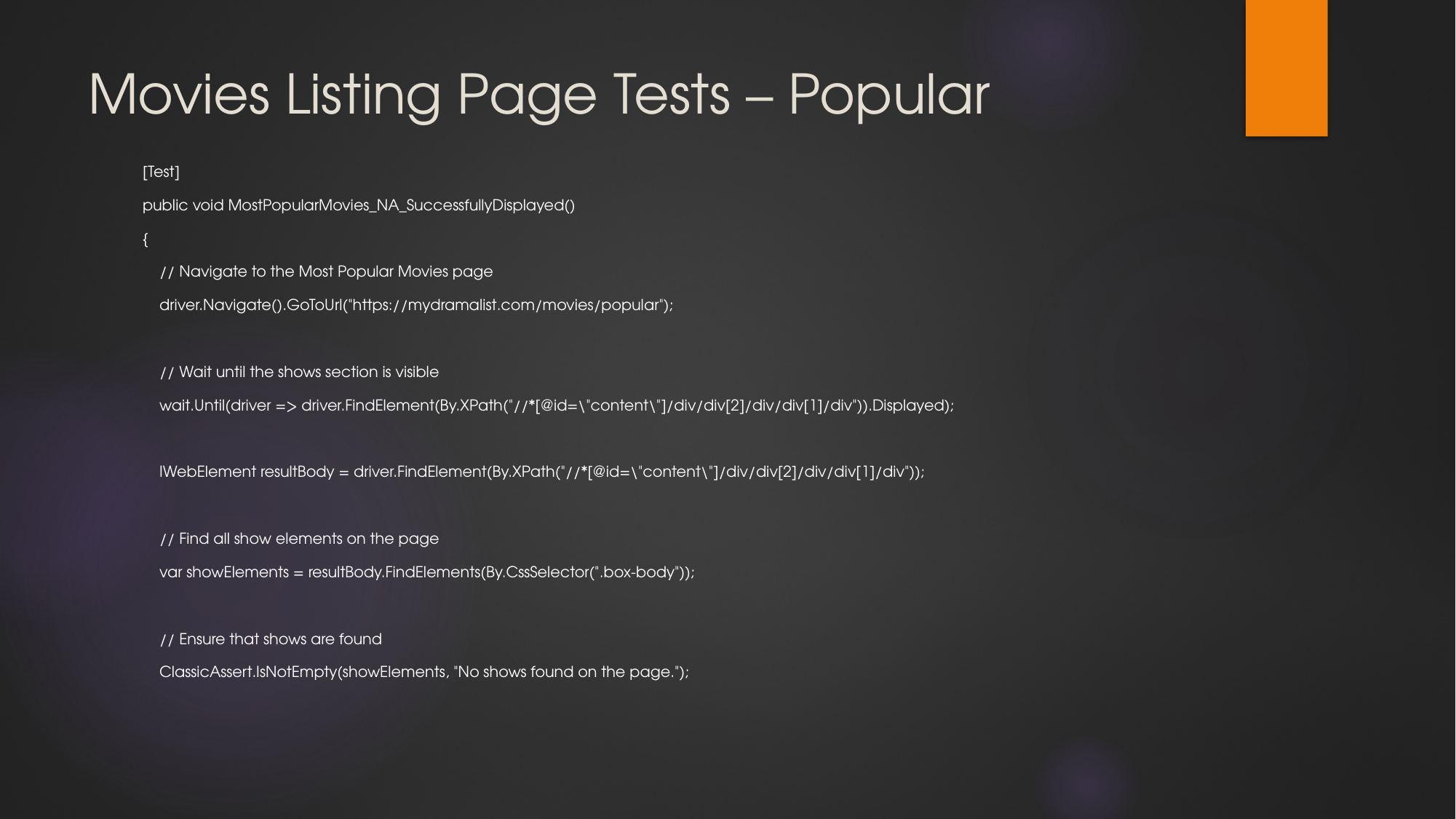

# Movies Listing Page Tests – Popular
[Test]
public void MostPopularMovies_NA_SuccessfullyDisplayed()
{
    // Navigate to the Most Popular Movies page
    driver.Navigate().GoToUrl("https://mydramalist.com/movies/popular");

    // Wait until the shows section is visible
    wait.Until(driver => driver.FindElement(By.XPath("//*[@id=\"content\"]/div/div[2]/div/div[1]/div")).Displayed);

    IWebElement resultBody = driver.FindElement(By.XPath("//*[@id=\"content\"]/div/div[2]/div/div[1]/div"));

    // Find all show elements on the page
    var showElements = resultBody.FindElements(By.CssSelector(".box-body"));

    // Ensure that shows are found
    ClassicAssert.IsNotEmpty(showElements, "No shows found on the page.");